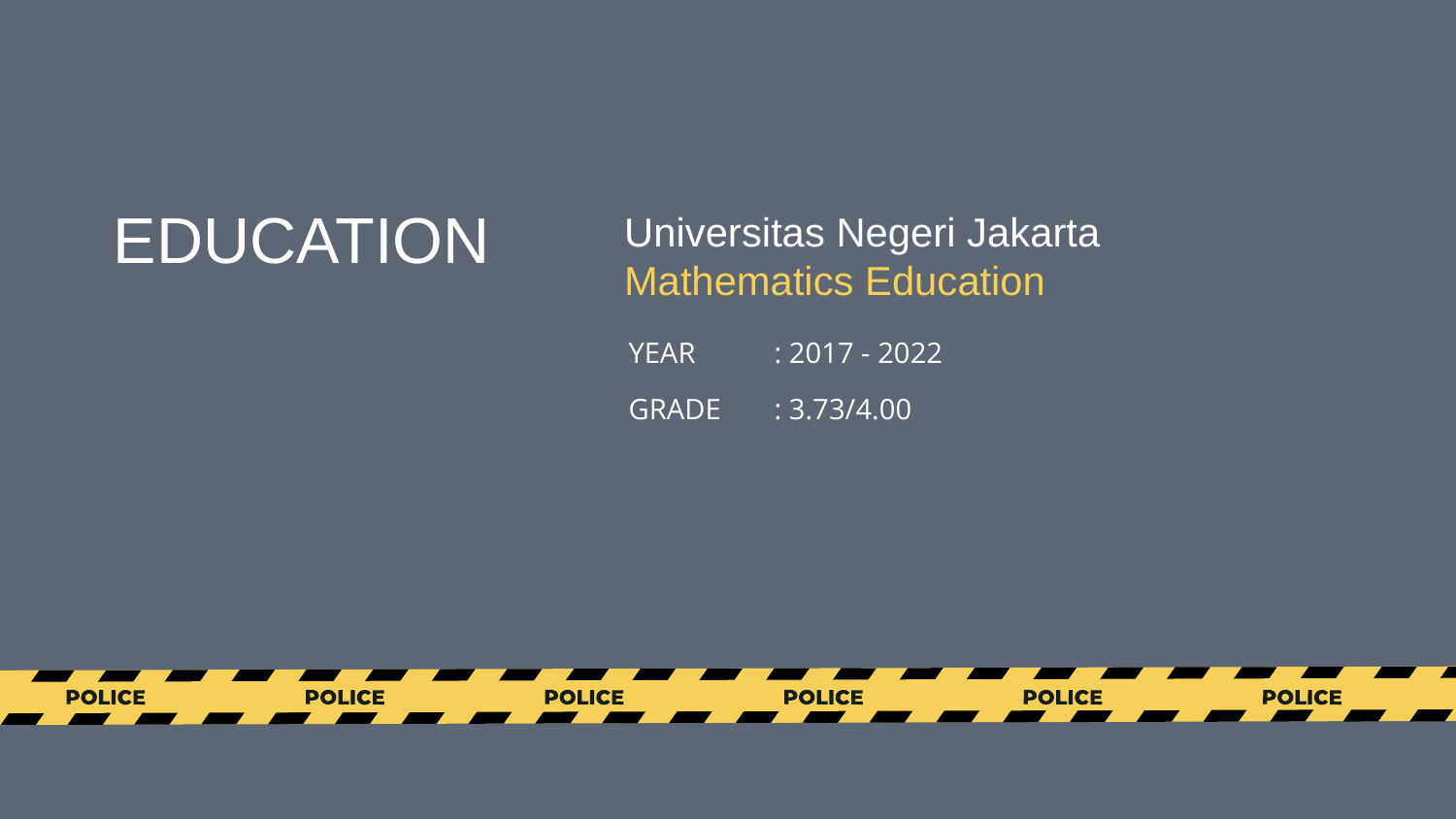

# EDUCATION
Universitas Negeri Jakarta Mathematics Education
YEAR	: 2017 - 2022
GRADE	: 3.73/4.00